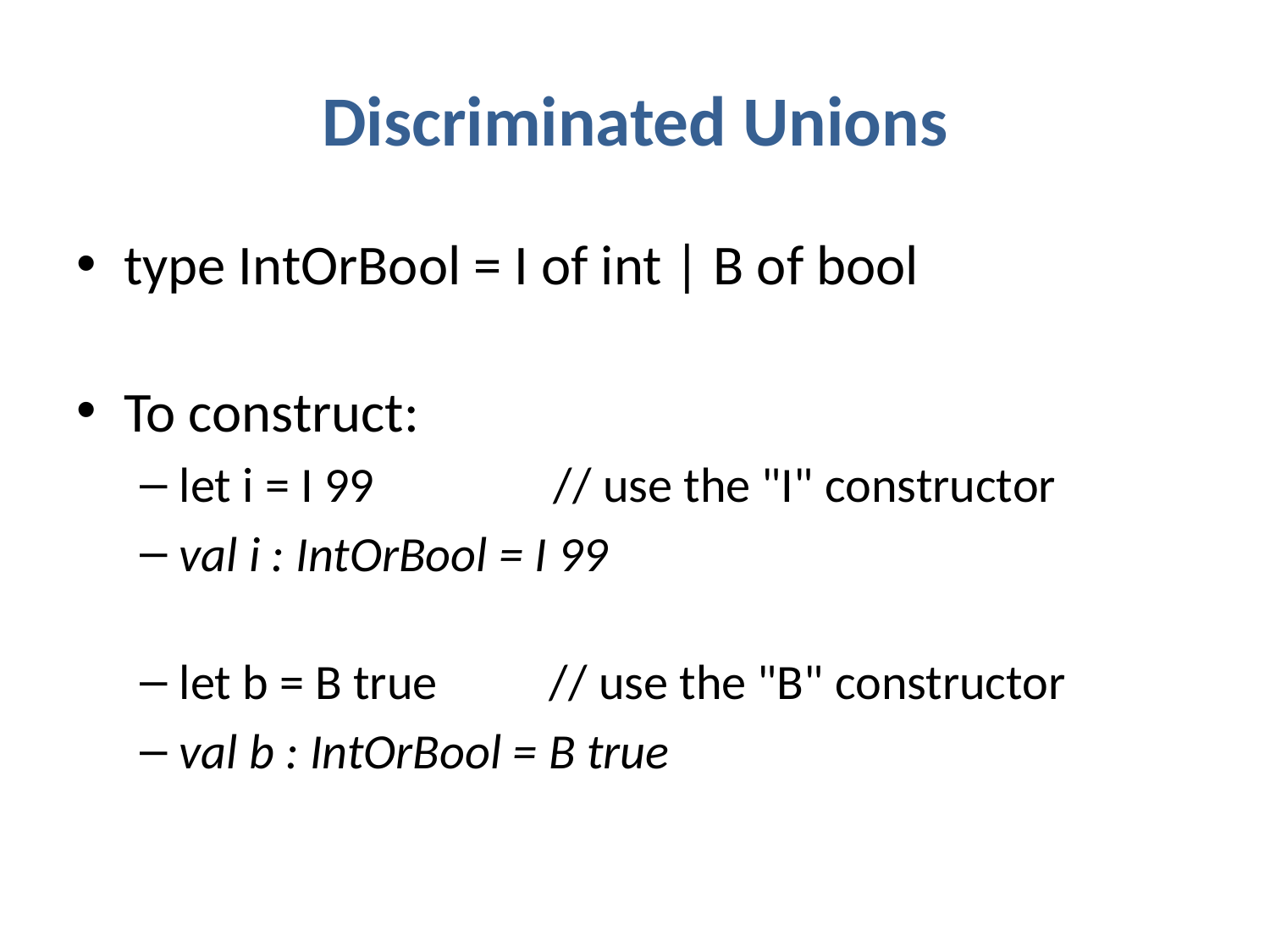

# Discriminated Unions
type IntOrBool = I of int | B of bool
To construct:
let i = I 99                // use the "I" constructor
val i : IntOrBool = I 99
let b = B true          // use the "B" constructor
val b : IntOrBool = B true